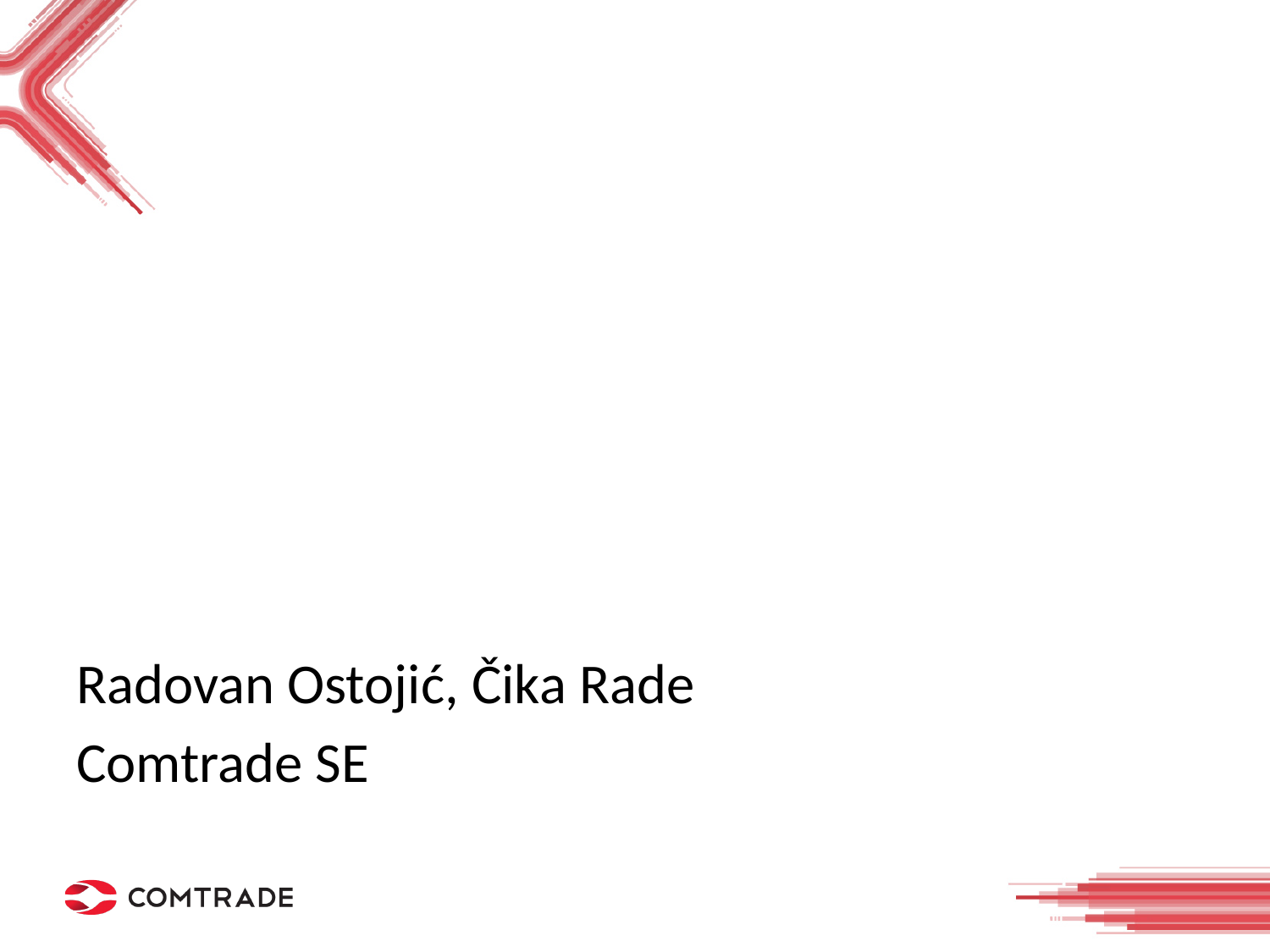

# SharePoint Framework
Radovan Ostojić, Čika Rade
Comtrade SE